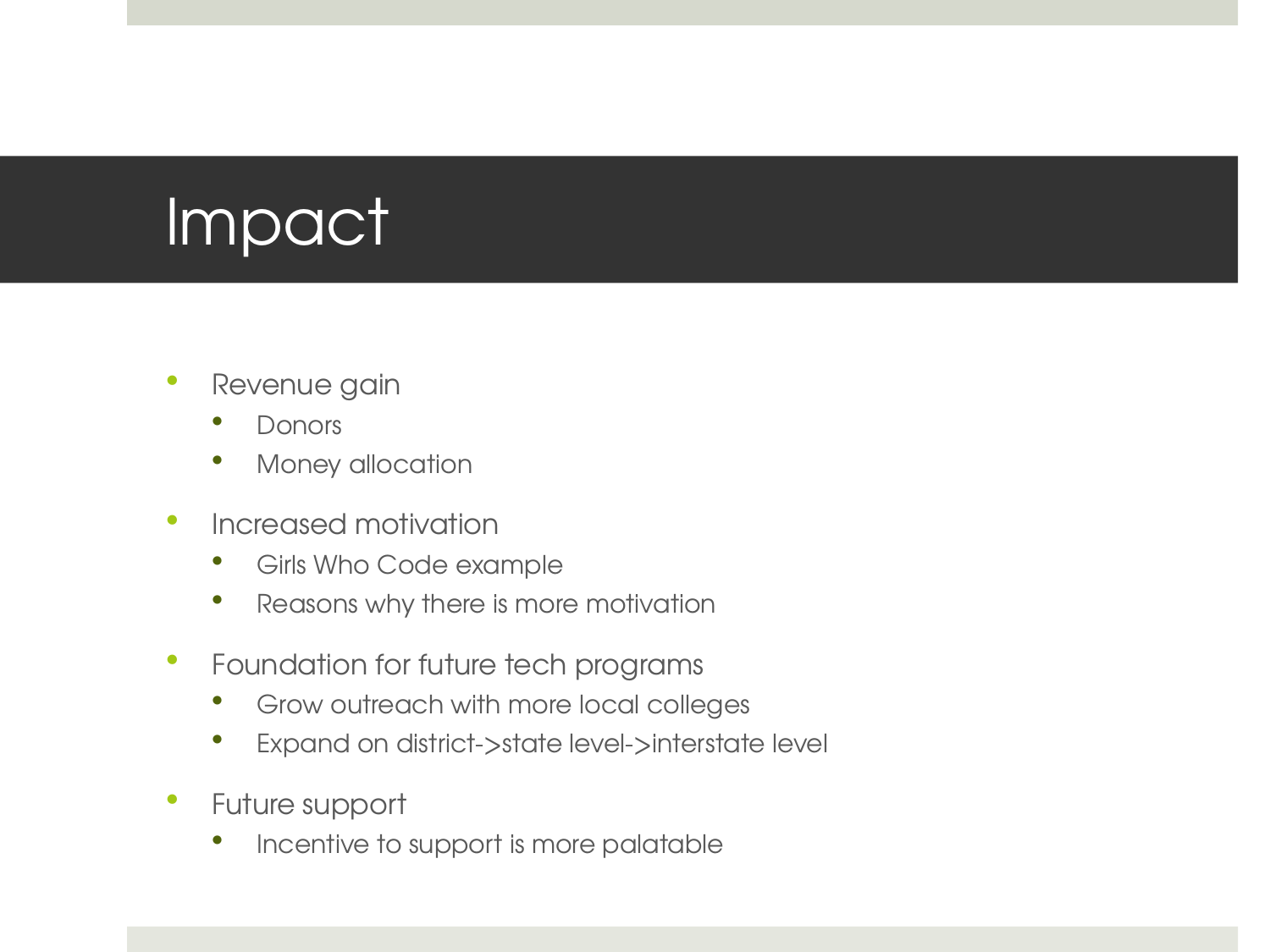

# Impact
Revenue gain
Donors
Money allocation
Increased motivation
Girls Who Code example
Reasons why there is more motivation
Foundation for future tech programs
Grow outreach with more local colleges
Expand on district->state level->interstate level
Future support
Incentive to support is more palatable